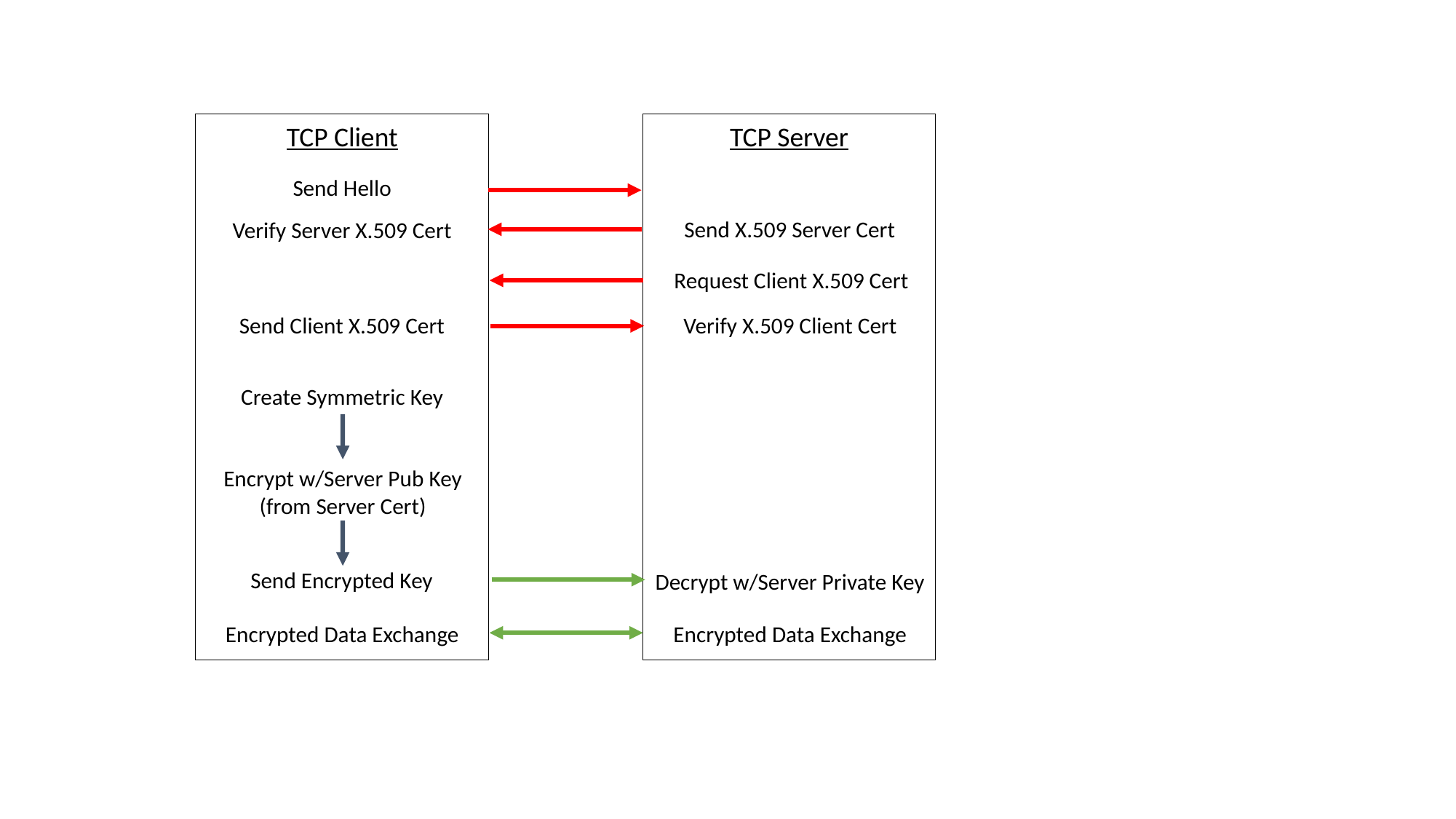

TCP Client
TCP Server
Send Hello
Send X.509 Server Cert
Verify Server X.509 Cert
Request Client X.509 Cert
Send Client X.509 Cert
Verify X.509 Client Cert
Create Symmetric Key
Encrypt w/Server Pub Key
(from Server Cert)
Send Encrypted Key
Decrypt w/Server Private Key
Encrypted Data Exchange
Encrypted Data Exchange